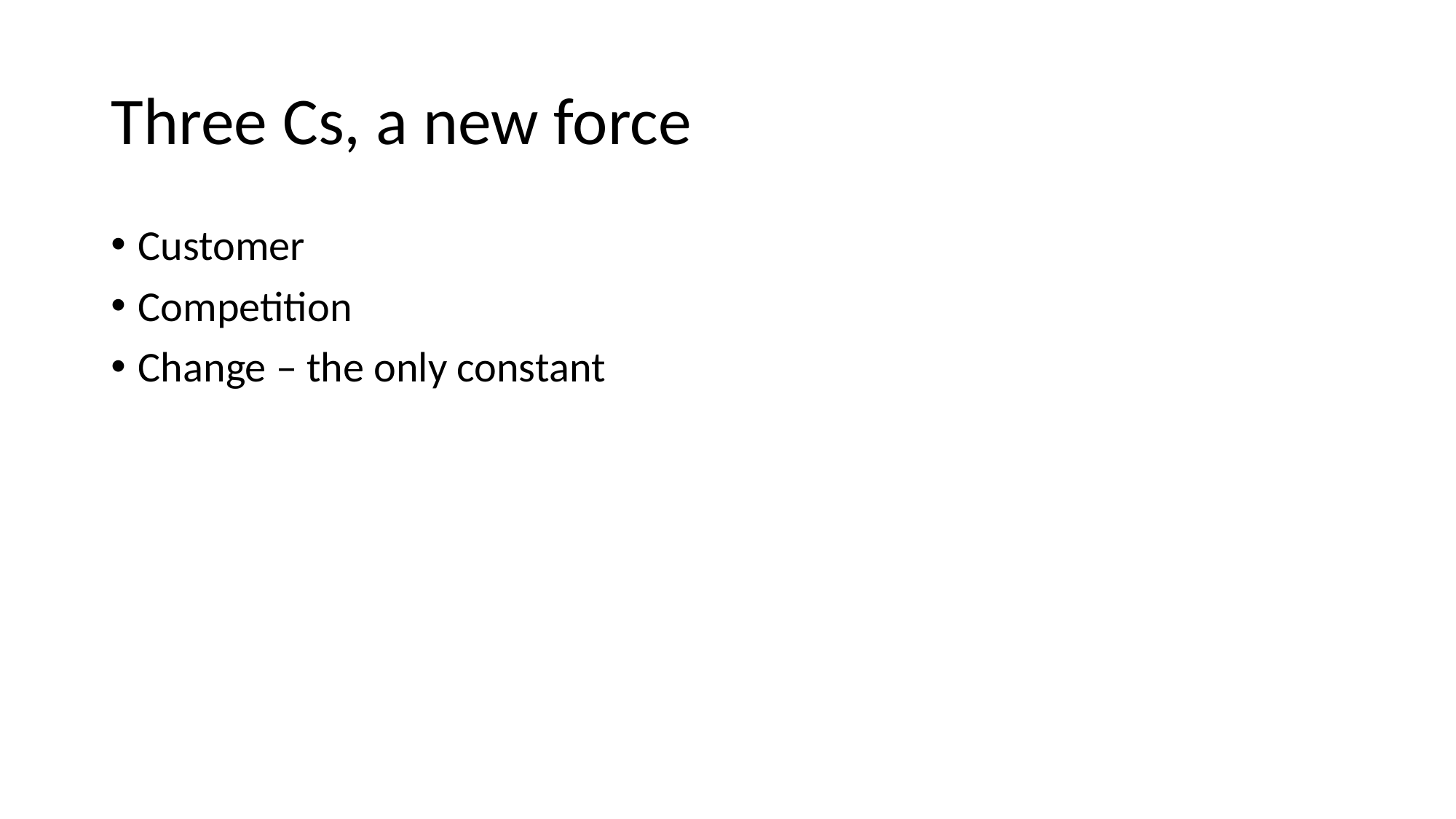

# Three Cs, a new force
Customer
Competition
Change – the only constant